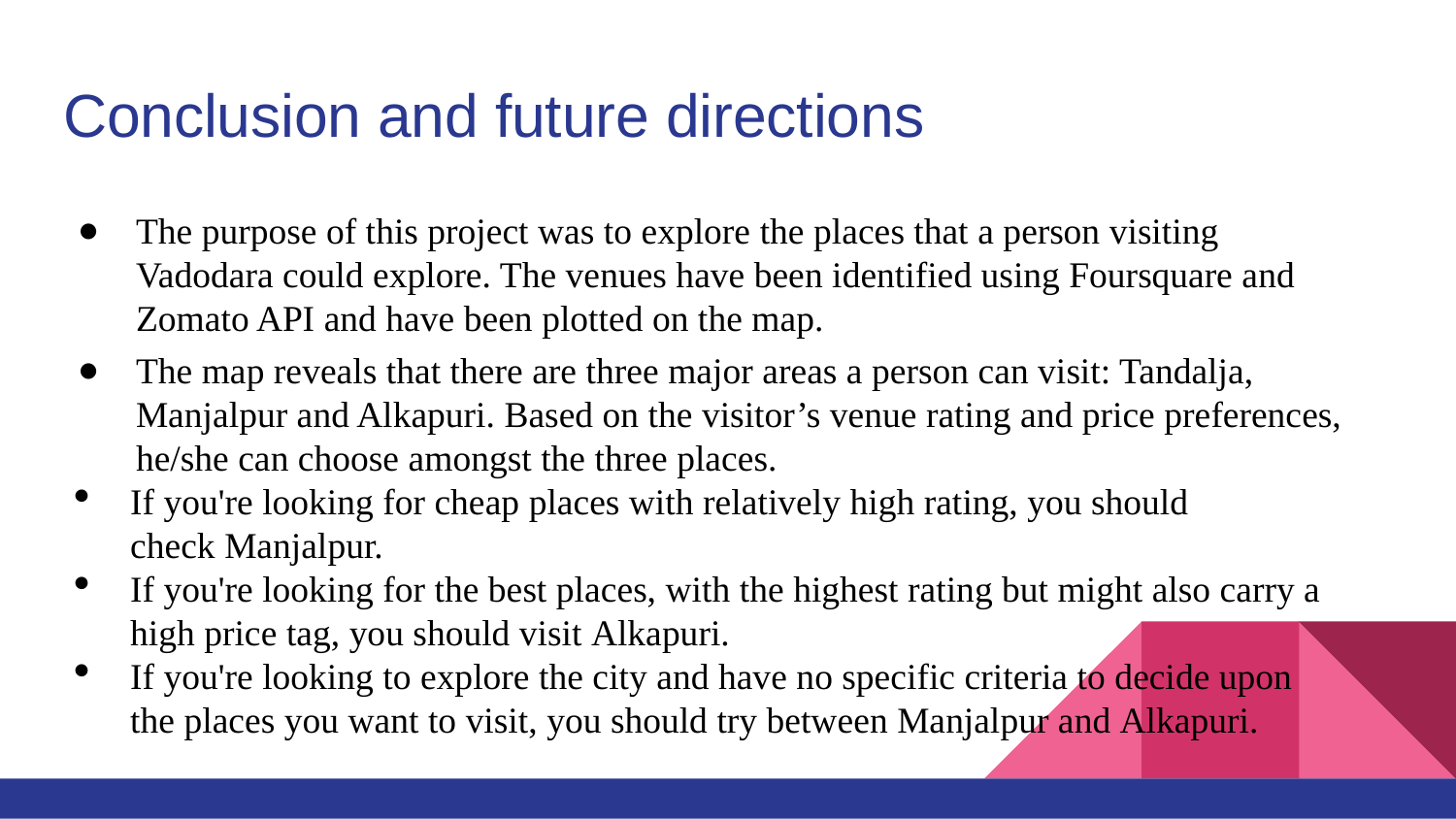

# Conclusion and future directions
The purpose of this project was to explore the places that a person visiting Vadodara could explore. The venues have been identified using Foursquare and Zomato API and have been plotted on the map.
The map reveals that there are three major areas a person can visit: Tandalja, Manjalpur and Alkapuri. Based on the visitor’s venue rating and price preferences, he/she can choose amongst the three places.
If you're looking for cheap places with relatively high rating, you should check Manjalpur.
If you're looking for the best places, with the highest rating but might also carry a high price tag, you should visit Alkapuri.
If you're looking to explore the city and have no specific criteria to decide upon the places you want to visit, you should try between Manjalpur and Alkapuri.